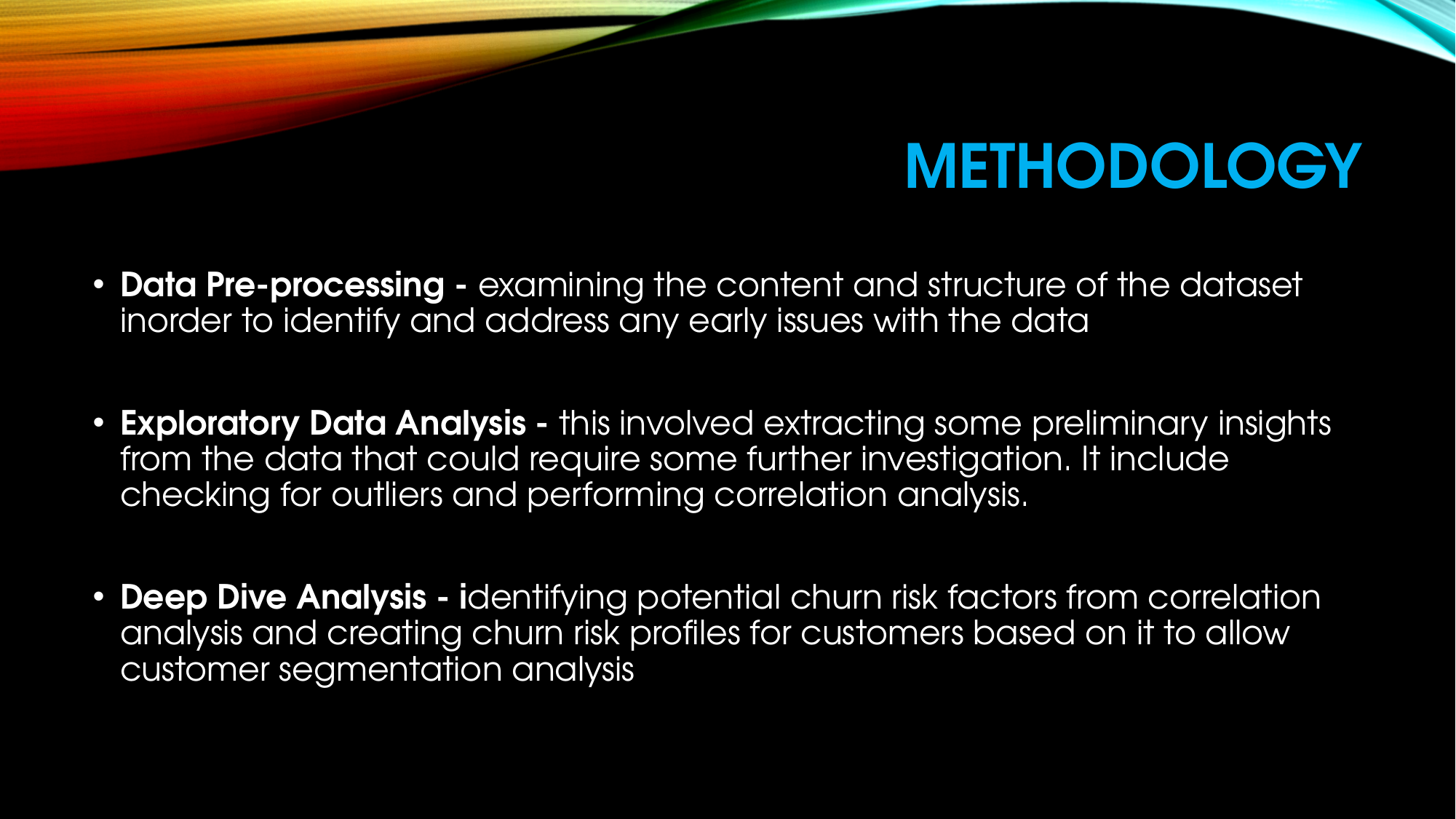

# METHODOLOGY
Data Pre-processing - examining the content and structure of the dataset inorder to identify and address any early issues with the data

Exploratory Data Analysis - this involved extracting some preliminary insights from the data that could require some further investigation. It include checking for outliers and performing correlation analysis.

Deep Dive Analysis - identifying potential churn risk factors from correlation analysis and creating churn risk profiles for customers based on it to allow customer segmentation analysis